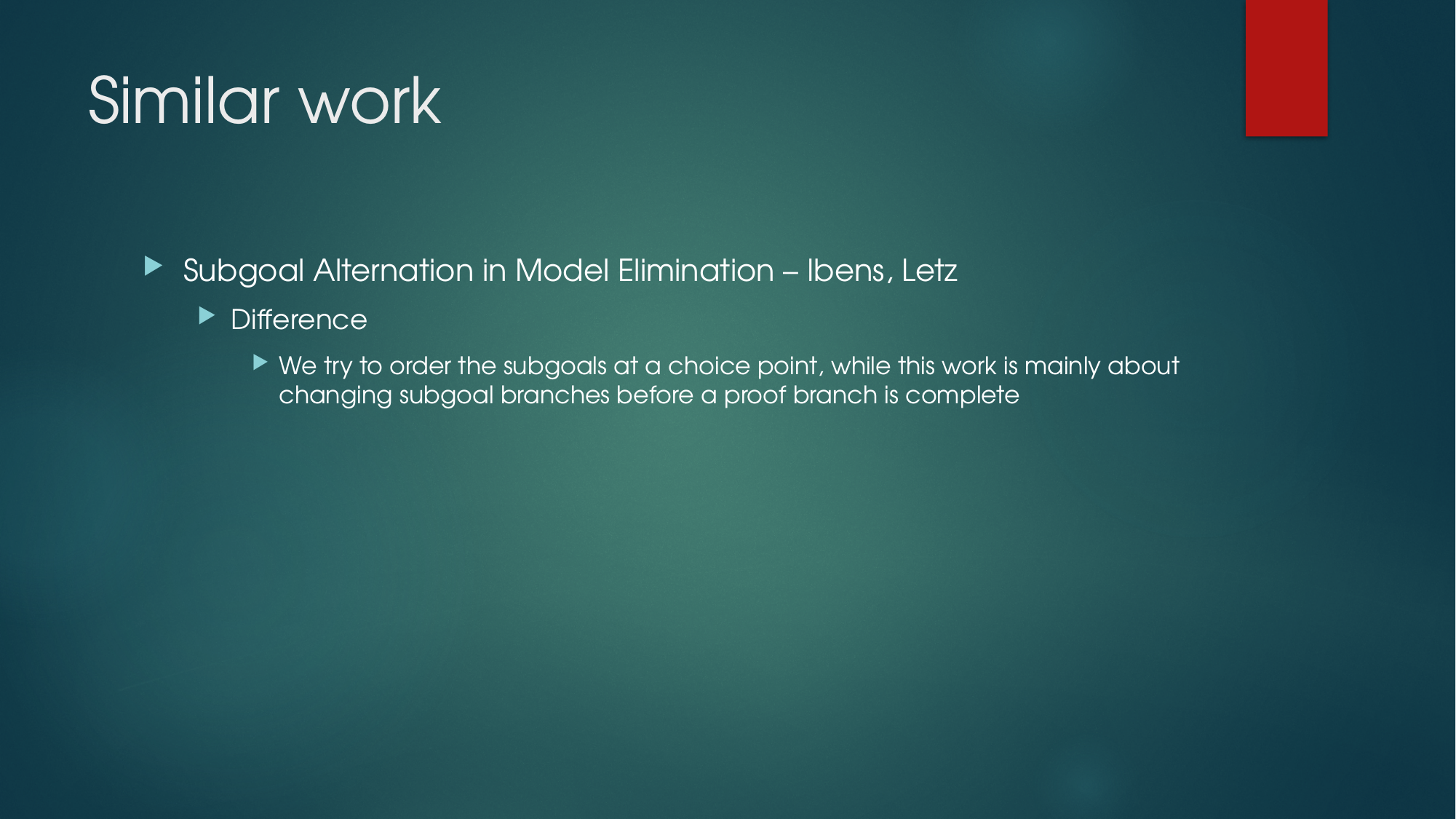

# Similar work
Subgoal Alternation in Model Elimination – Ibens, Letz
Difference
We try to order the subgoals at a choice point, while this work is mainly about changing subgoal branches before a proof branch is complete